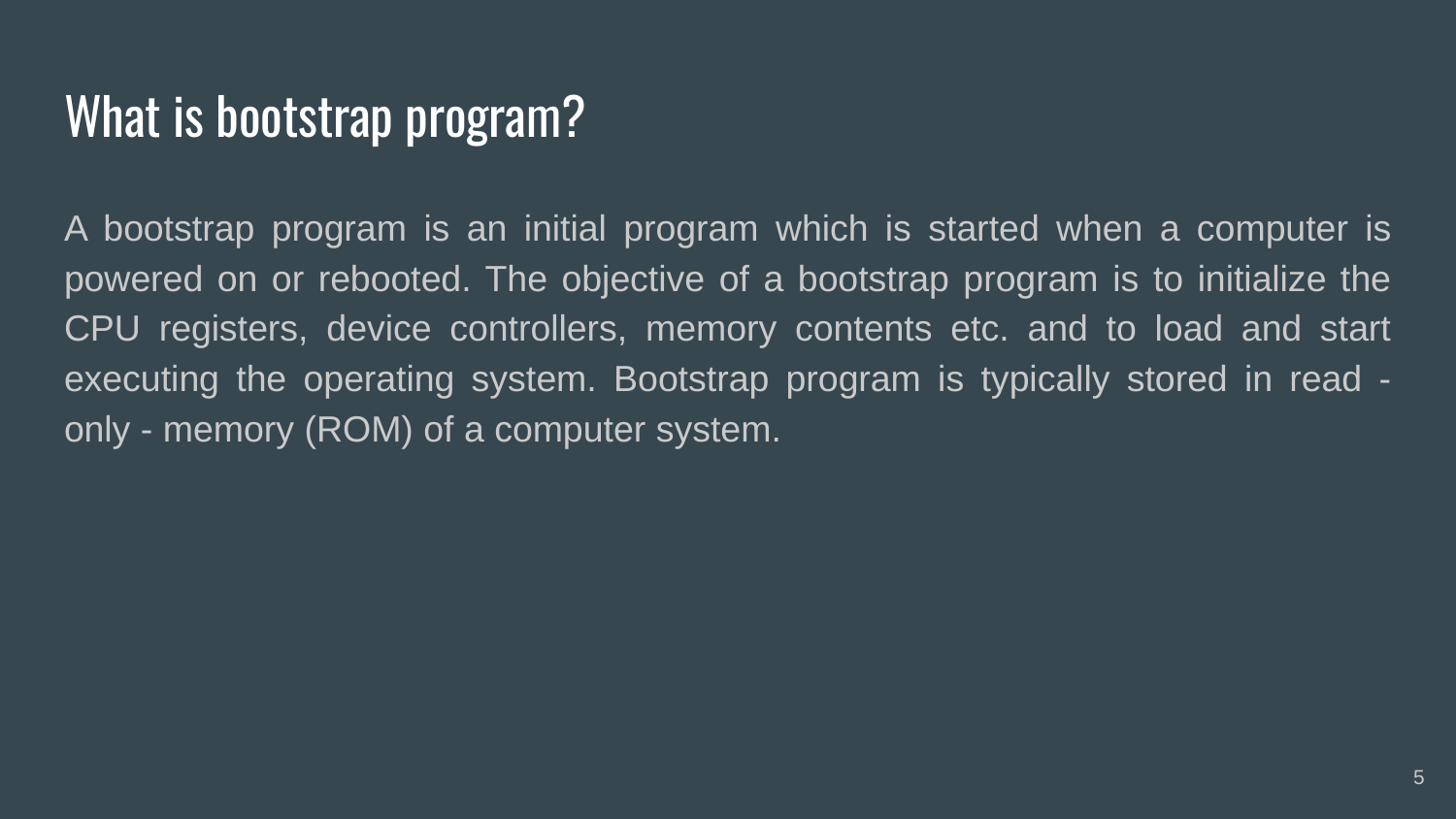

# What is bootstrap program?
A bootstrap program is an initial program which is started when a computer is powered on or rebooted. The objective of a bootstrap program is to initialize the CPU registers, device controllers, memory contents etc. and to load and start executing the operating system. Bootstrap program is typically stored in read - only - memory (ROM) of a computer system.
5